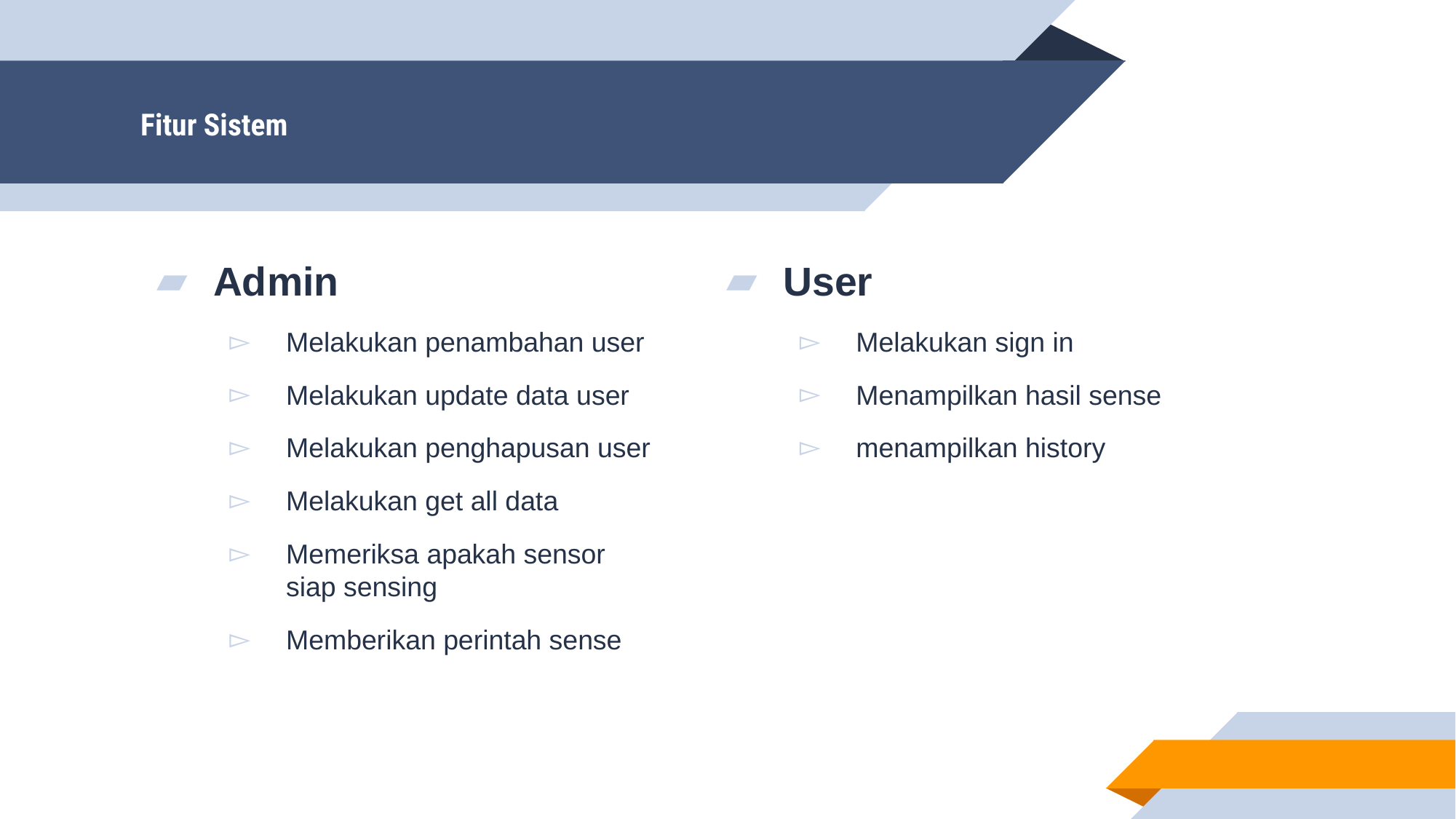

# Fitur Sistem
Admin
Melakukan penambahan user
Melakukan update data user
Melakukan penghapusan user
Melakukan get all data
Memeriksa apakah sensor siap sensing
Memberikan perintah sense
User
Melakukan sign in
Menampilkan hasil sense
menampilkan history